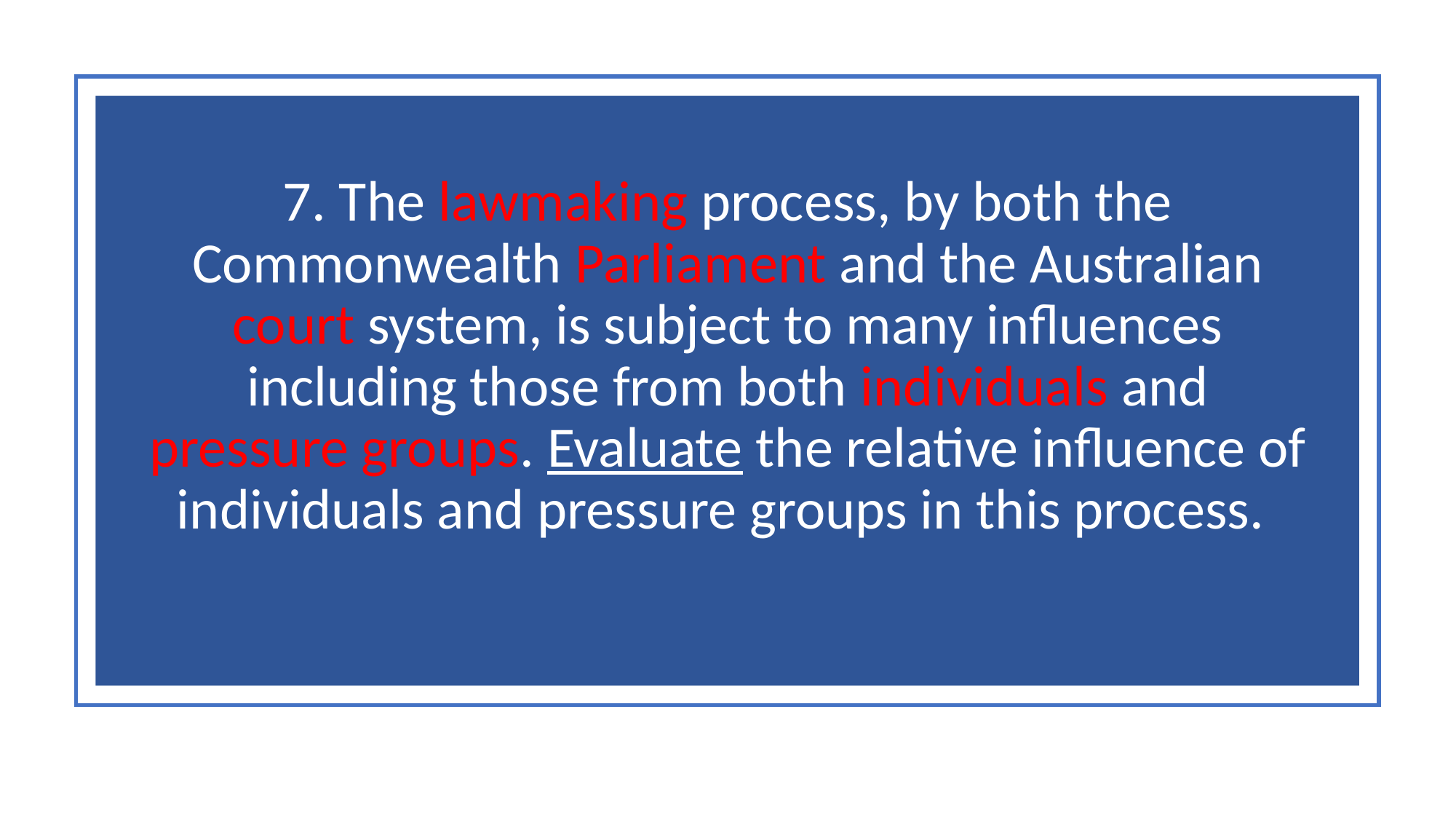

# 7. The lawmaking process, by both the Commonwealth Parliament and the Australian court system, is subject to many influences including those from both individuals and pressure groups. Evaluate the relative influence of individuals and pressure groups in this process.